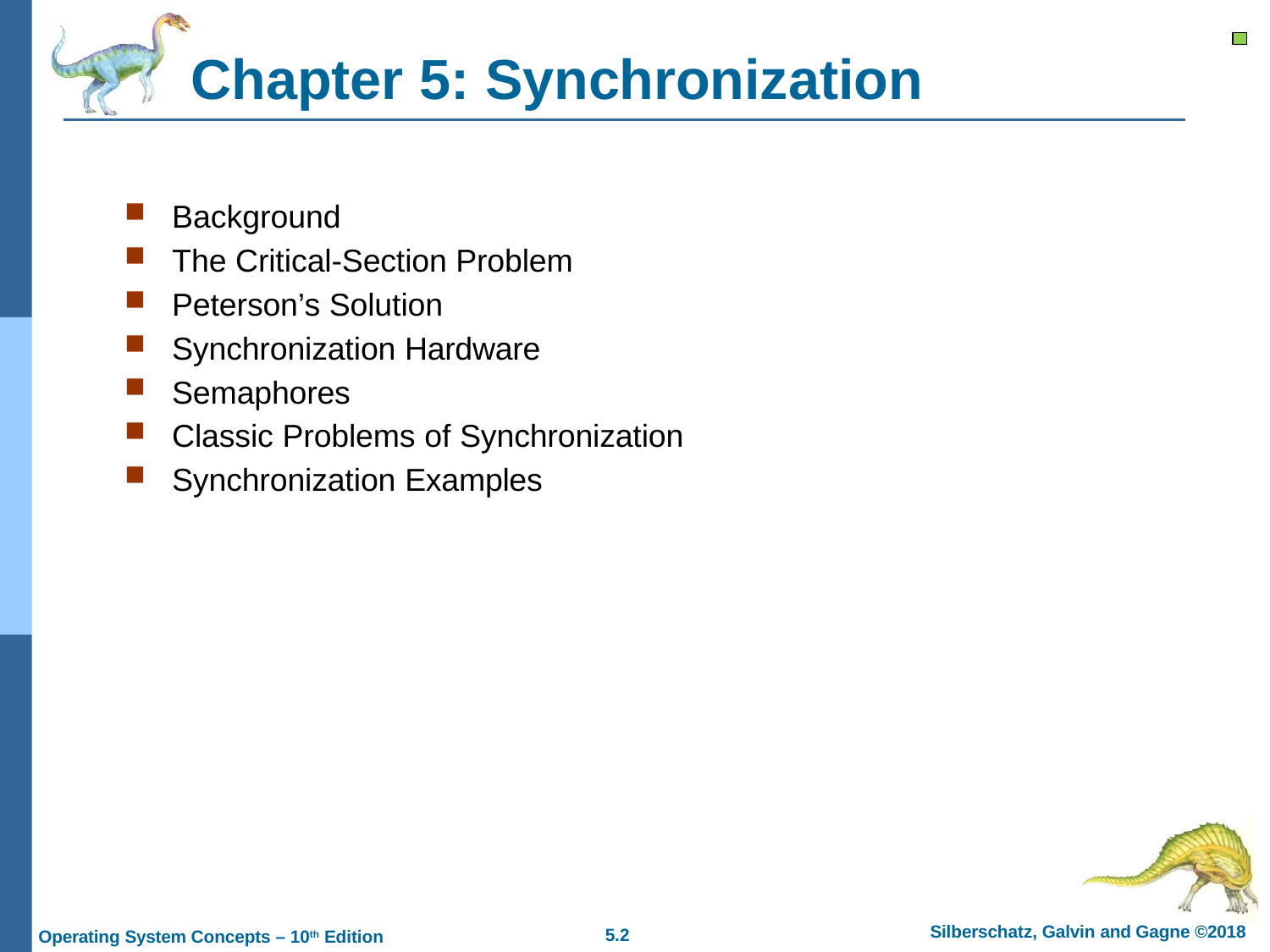

# Chapter 5: Synchronization
Background
The Critical-Section Problem
Peterson’s Solution
Synchronization Hardware
Semaphores
Classic Problems of Synchronization
Synchronization Examples
Silberschatz, Galvin and Gagne ©2018
Operating System Concepts – 10th Edition
5.2